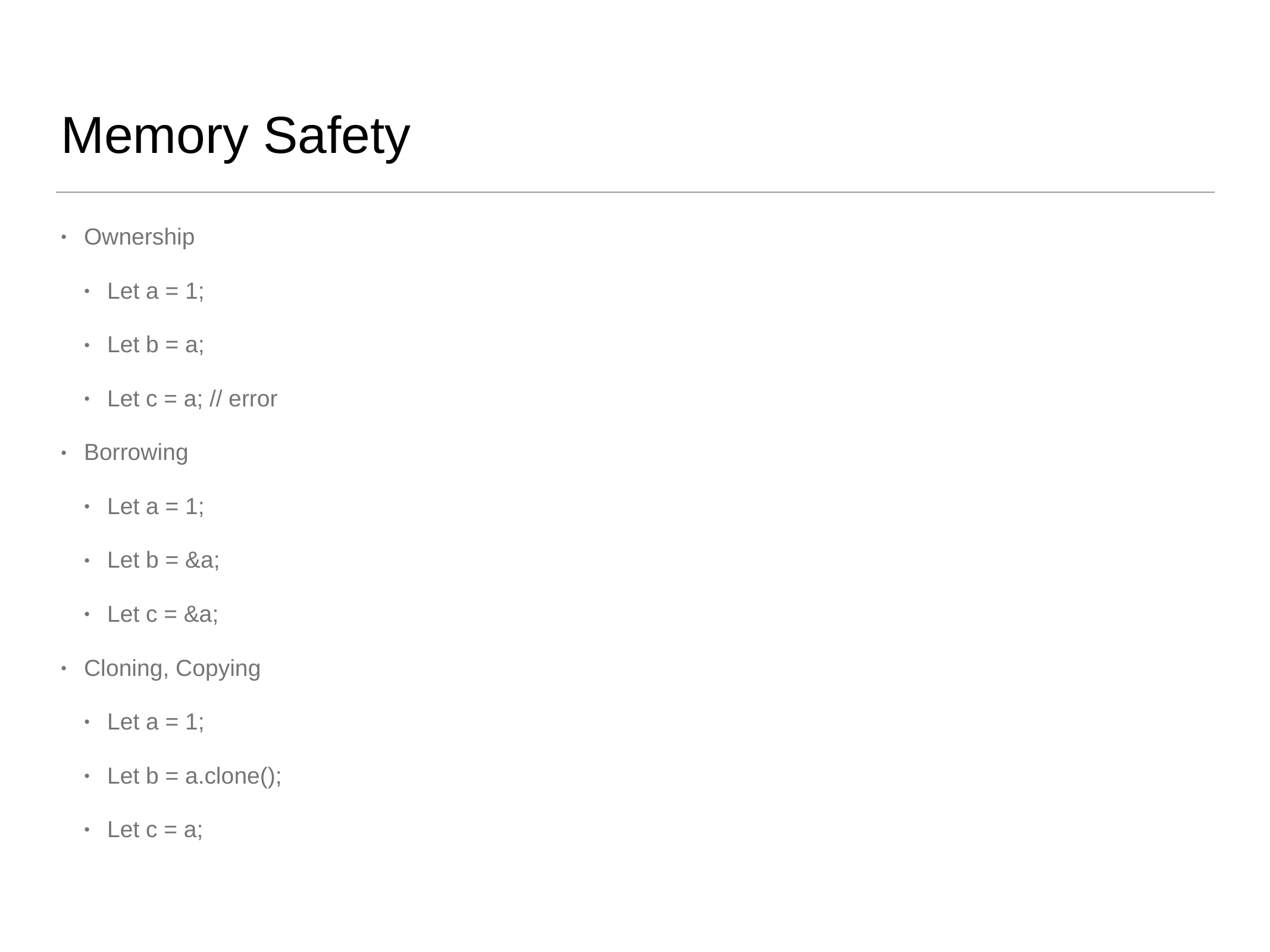

# Memory Safety
Ownership
Let a = 1;
Let b = a;
Let c = a; // error
Borrowing
Let a = 1;
Let b = &a;
Let c = &a;
Cloning, Copying
Let a = 1;
Let b = a.clone();
Let c = a;